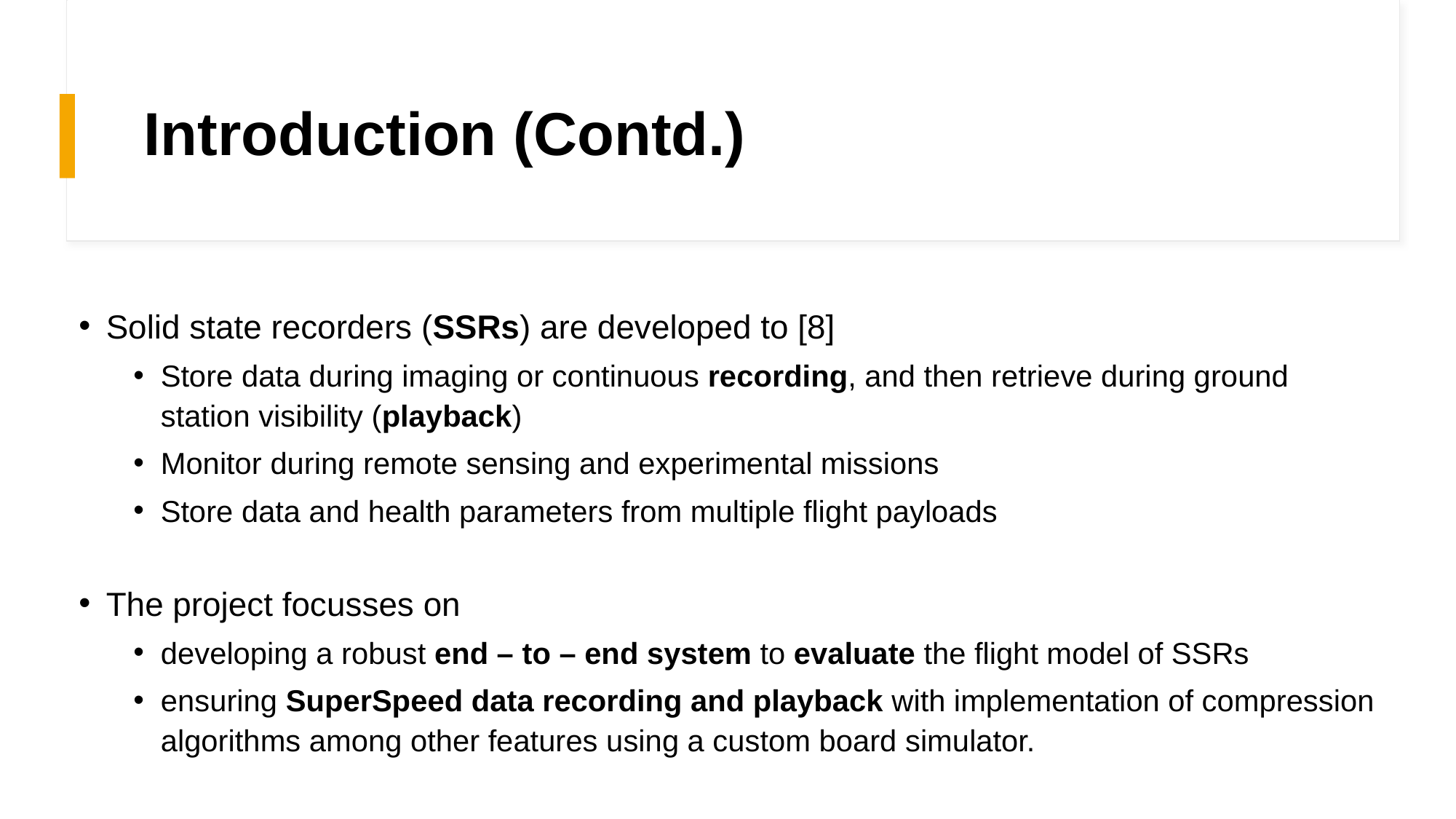

# Introduction (Contd.)
Solid state recorders (SSRs) are developed to [8]
Store data during imaging or continuous recording, and then retrieve during ground station visibility (playback)
Monitor during remote sensing and experimental missions
Store data and health parameters from multiple flight payloads

The project focusses on
developing a robust end – to – end system to evaluate the flight model of SSRs
ensuring SuperSpeed data recording and playback with implementation of compression algorithms among other features using a custom board simulator.